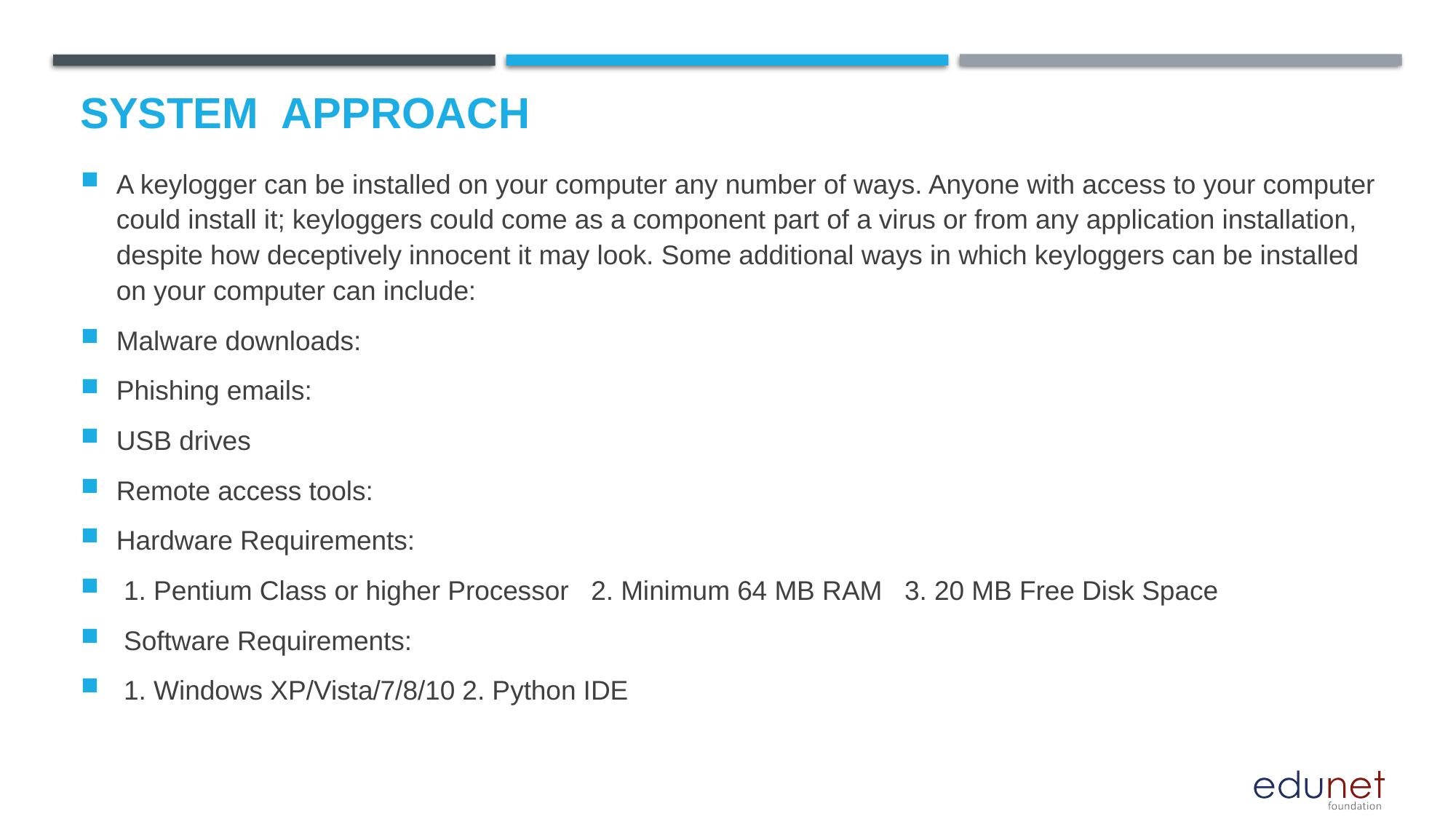

# System  Approach
A keylogger can be installed on your computer any number of ways. Anyone with access to your computer could install it; keyloggers could come as a component part of a virus or from any application installation, despite how deceptively innocent it may look. Some additional ways in which keyloggers can be installed on your computer can include:
Malware downloads:
Phishing emails:
USB drives
Remote access tools:
Hardware Requirements:
 1. Pentium Class or higher Processor   2. Minimum 64 MB RAM   3. 20 MB Free Disk Space
 Software Requirements:
 1. Windows XP/Vista/7/8/10 2. Python IDE